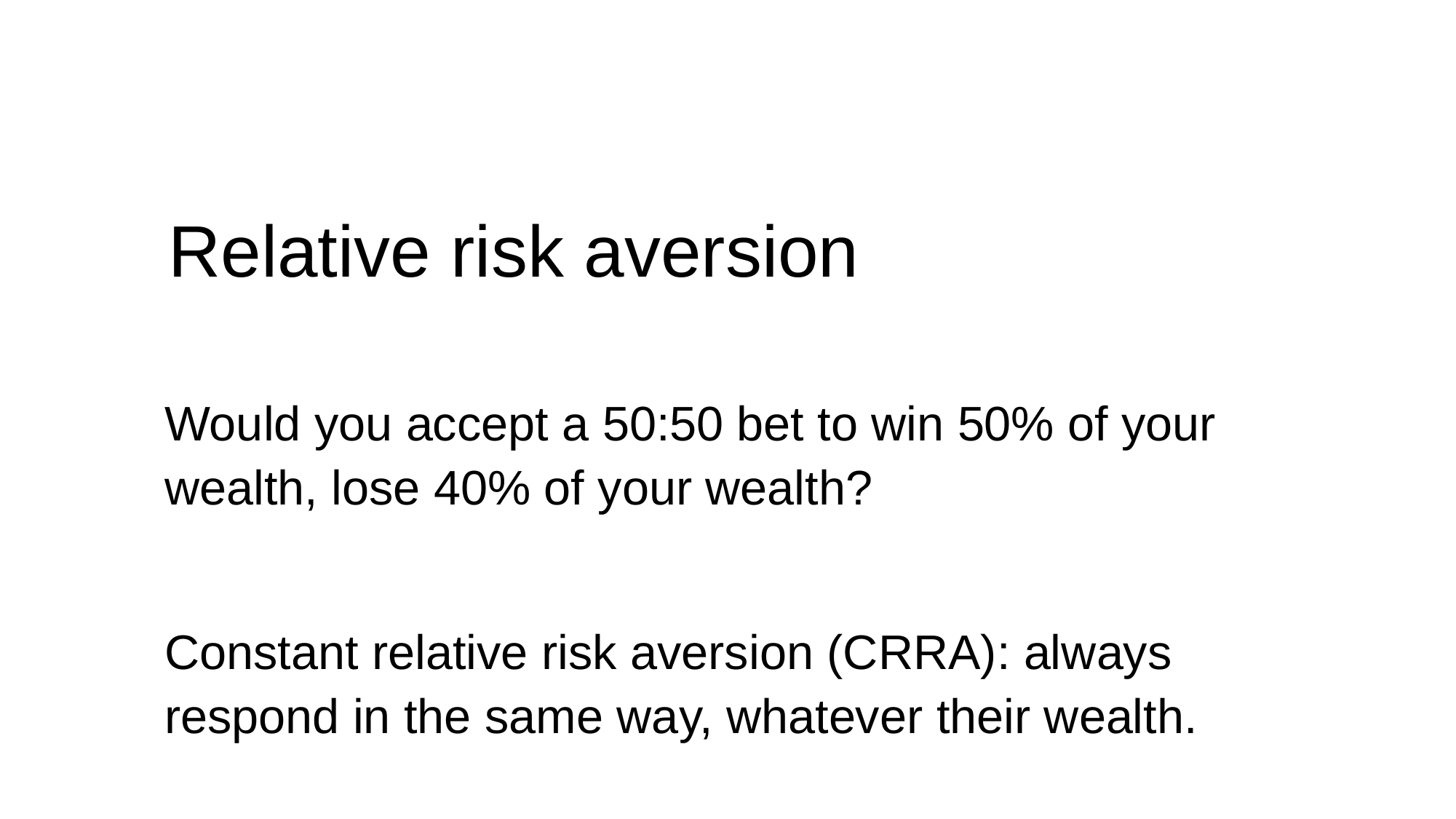

Relative risk aversion
Would you accept a 50:50 bet to win 50% of your wealth, lose 40% of your wealth?

Constant relative risk aversion (CRRA): always respond in the same way, whatever their wealth.